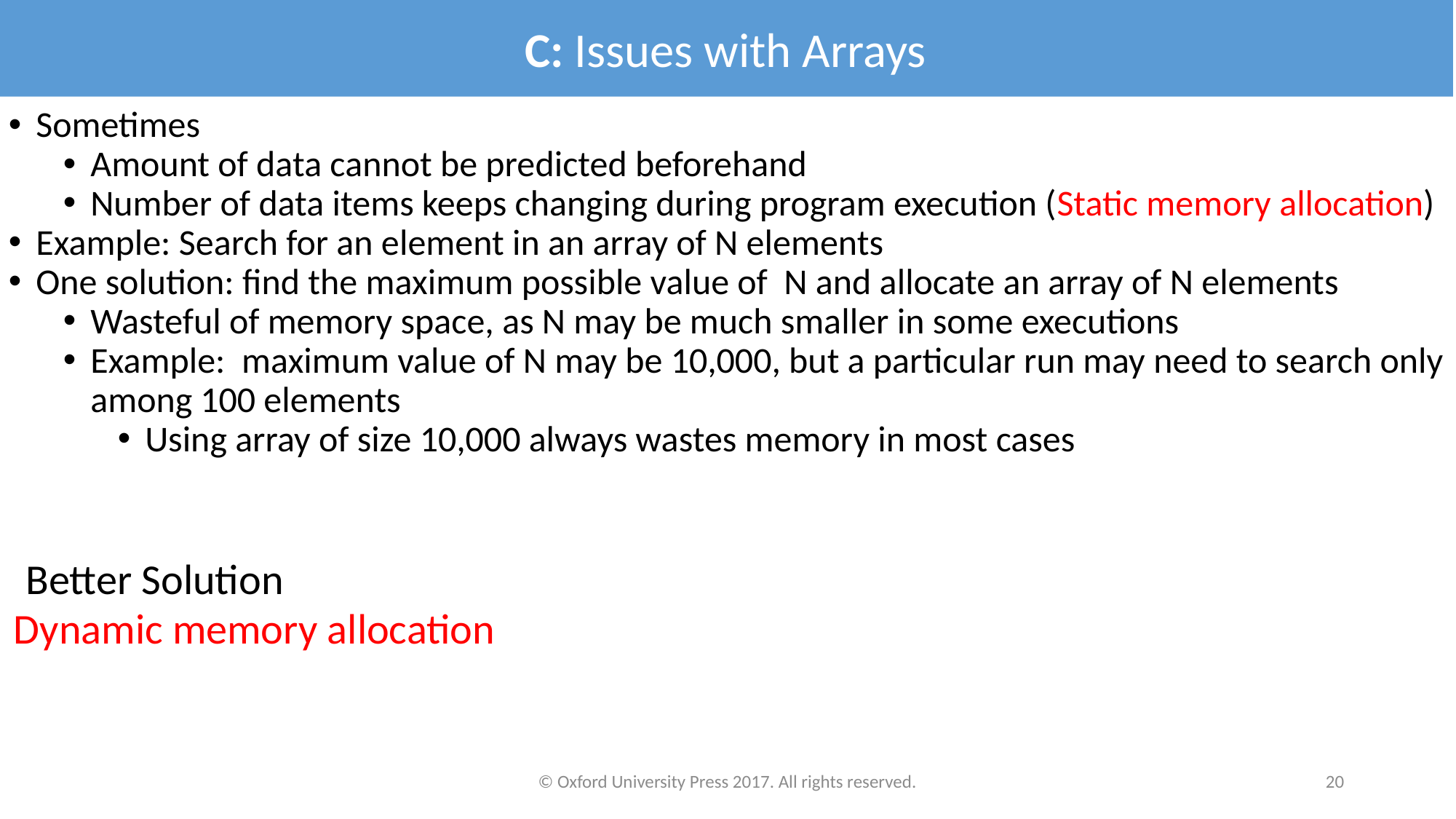

C: Issues with Arrays
Sometimes
Amount of data cannot be predicted beforehand
Number of data items keeps changing during program execution (Static memory allocation)
Example: Search for an element in an array of N elements
One solution: find the maximum possible value of  N and allocate an array of N elements
Wasteful of memory space, as N may be much smaller in some executions
Example:  maximum value of N may be 10,000, but a particular run may need to search only among 100 elements
Using array of size 10,000 always wastes memory in most cases
Better Solution
Dynamic memory allocation
© Oxford University Press 2017. All rights reserved.
20